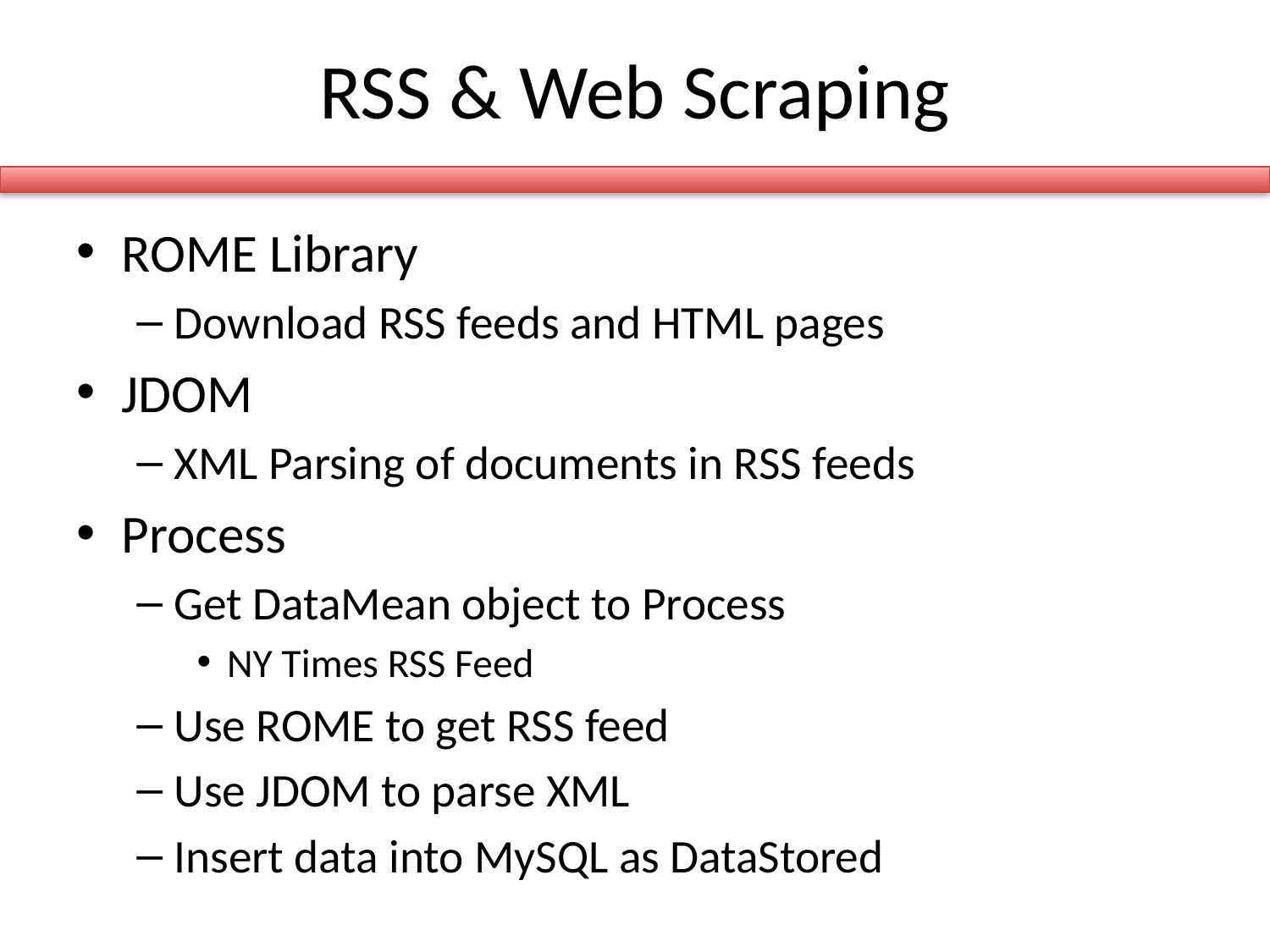

# RSS & Web Scraping
ROME Library
Download RSS feeds and HTML pages
JDOM
XML Parsing of documents in RSS feeds
Process
Get DataMean object to Process
NY Times RSS Feed
Use ROME to get RSS feed
Use JDOM to parse XML
Insert data into MySQL as DataStored